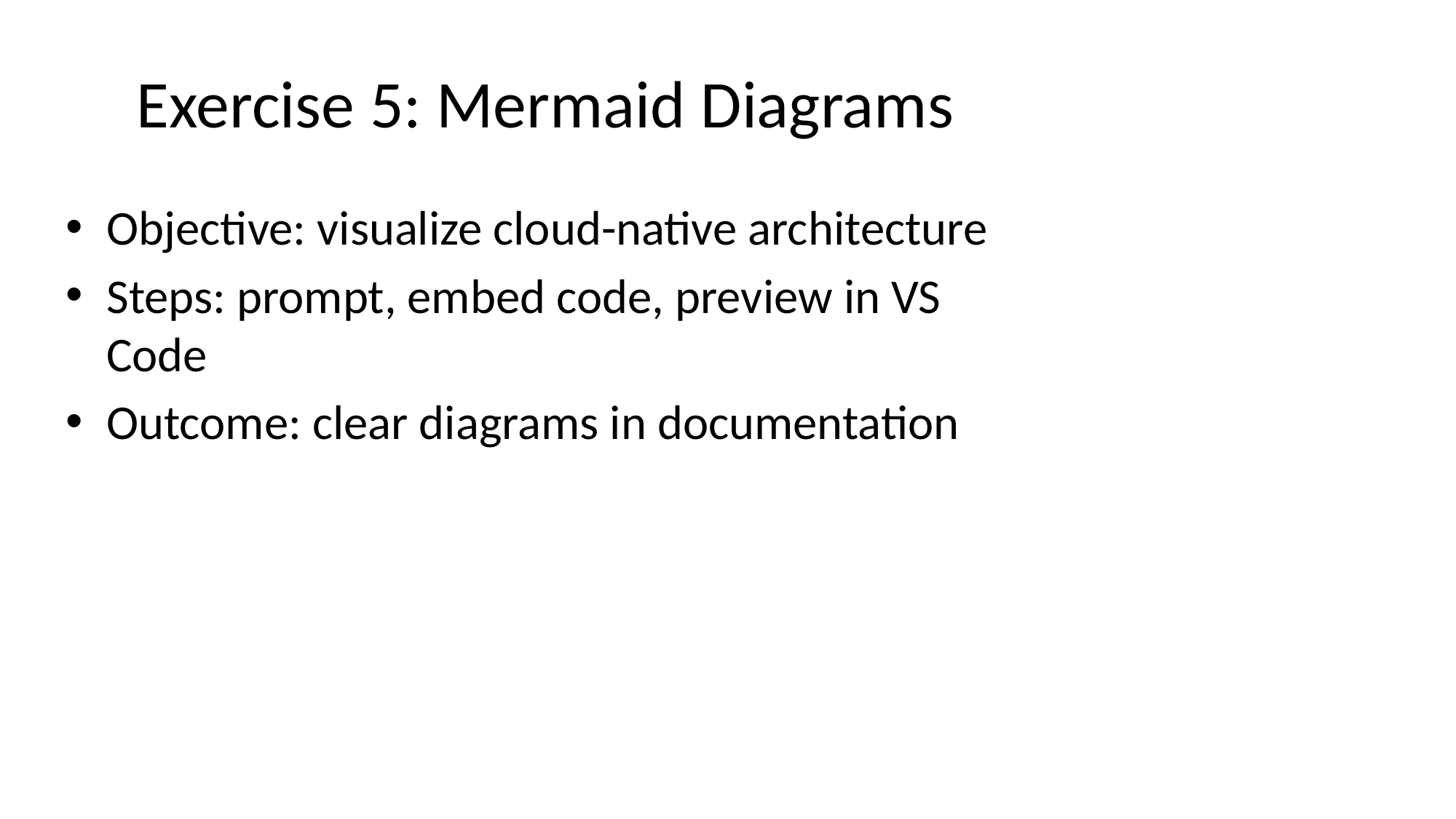

# Exercise 5: Mermaid Diagrams
Objective: visualize cloud-native architecture
Steps: prompt, embed code, preview in VS Code
Outcome: clear diagrams in documentation